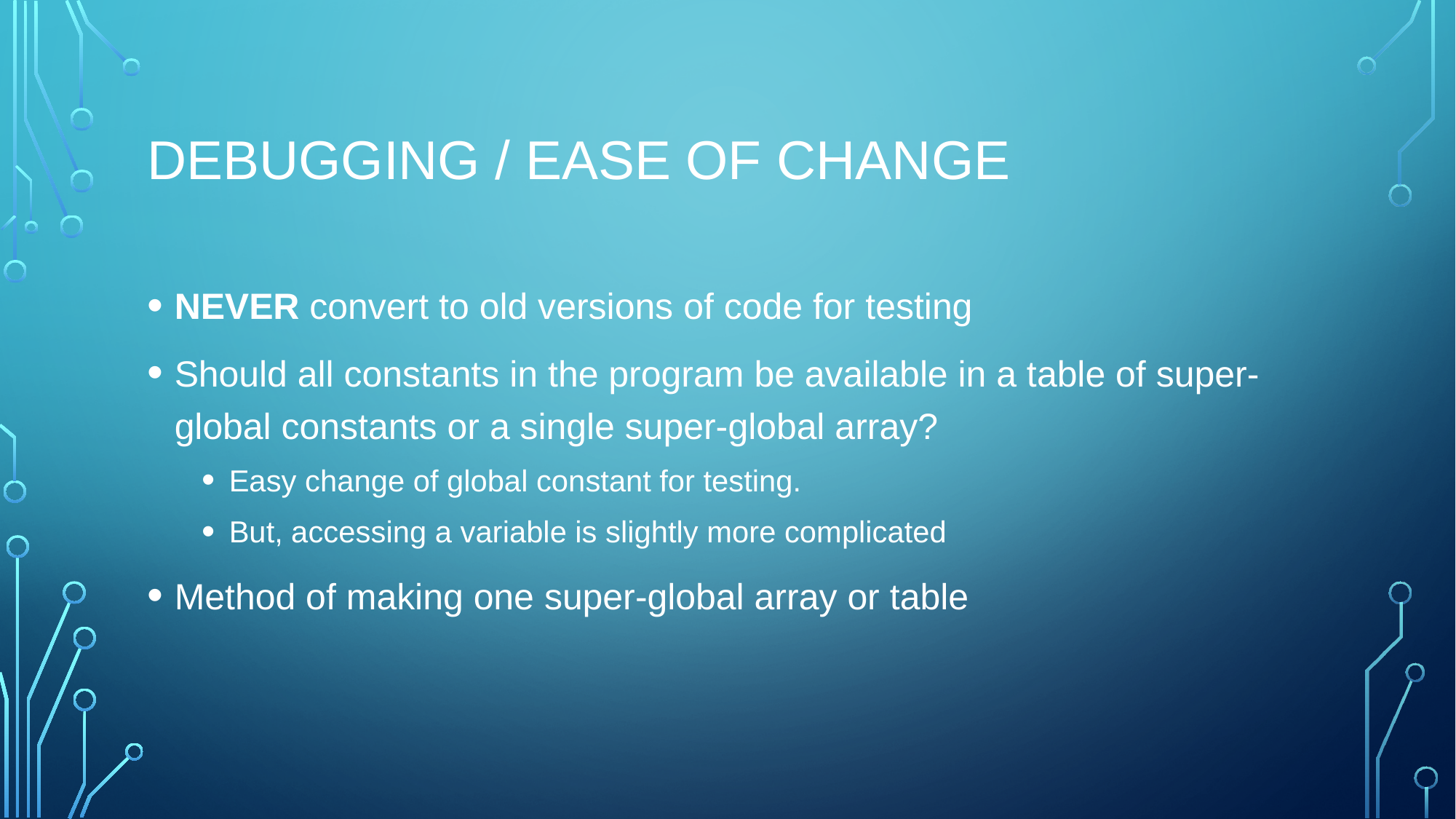

# Debugging / Ease of Change
NEVER convert to old versions of code for testing
Should all constants in the program be available in a table of super-global constants or a single super-global array?
Easy change of global constant for testing.
But, accessing a variable is slightly more complicated
Method of making one super-global array or table